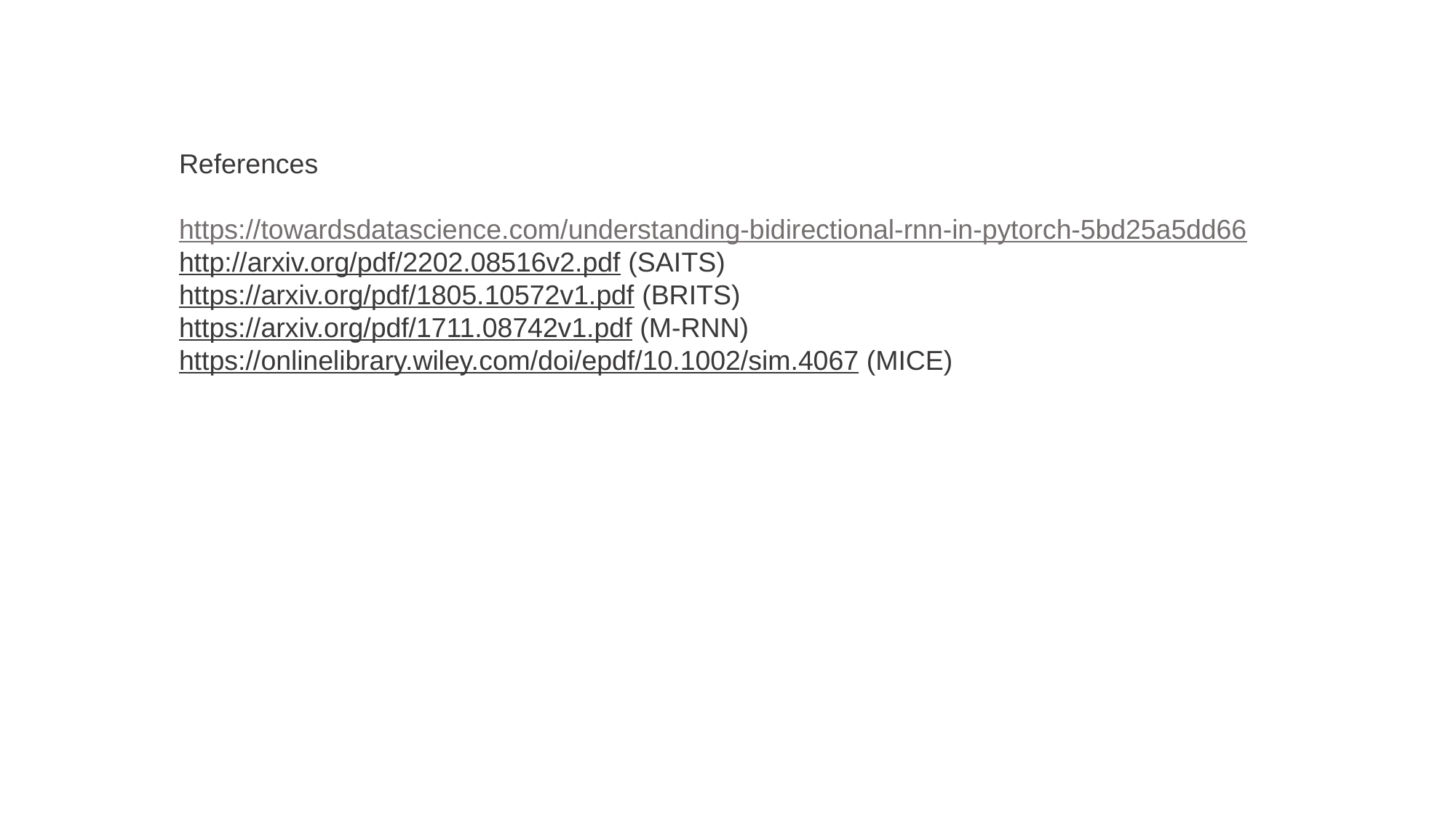

References

https://towardsdatascience.com/understanding-bidirectional-rnn-in-pytorch-5bd25a5dd66
http://arxiv.org/pdf/2202.08516v2.pdf (SAITS)
https://arxiv.org/pdf/1805.10572v1.pdf (BRITS)
https://arxiv.org/pdf/1711.08742v1.pdf (M-RNN)
https://onlinelibrary.wiley.com/doi/epdf/10.1002/sim.4067 (MICE)